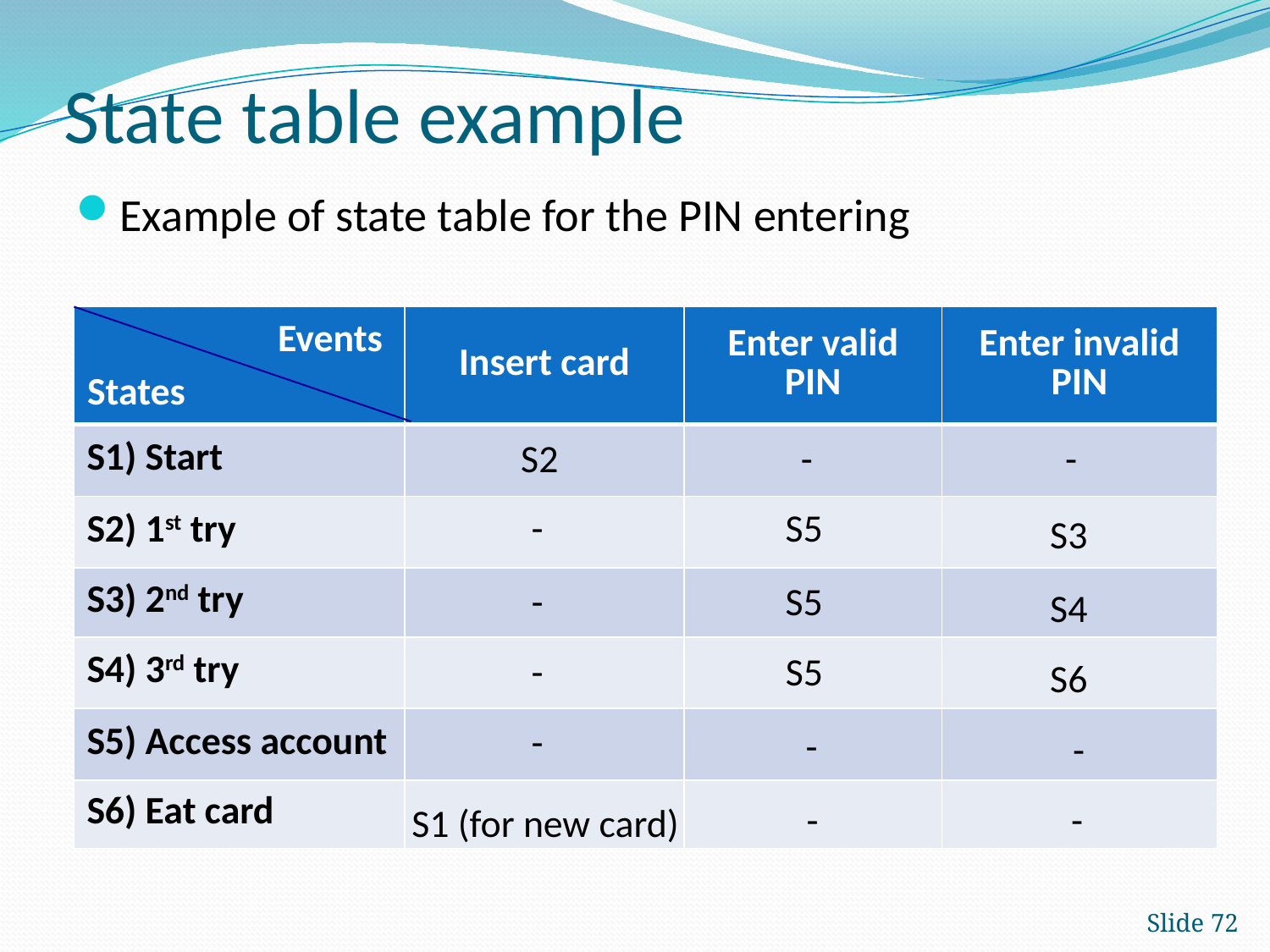

# State table example
Example of state table for the PIN entering
|  | Insert card | Enter valid PIN | Enter invalid PIN |
| --- | --- | --- | --- |
| S1) Start |  |  |  |
| S2) 1st try |  |  |  |
| S3) 2nd try |  |  |  |
| S4) 3rd try |  |  |  |
| S5) Access account |  |  |  |
| S6) Eat card |  |  |  |
Events
States
S2
-
-
-
S5
S3
-
S5
S4
-
S5
S6
-
-
-
-
-
S1 (for new card)
Slide 72